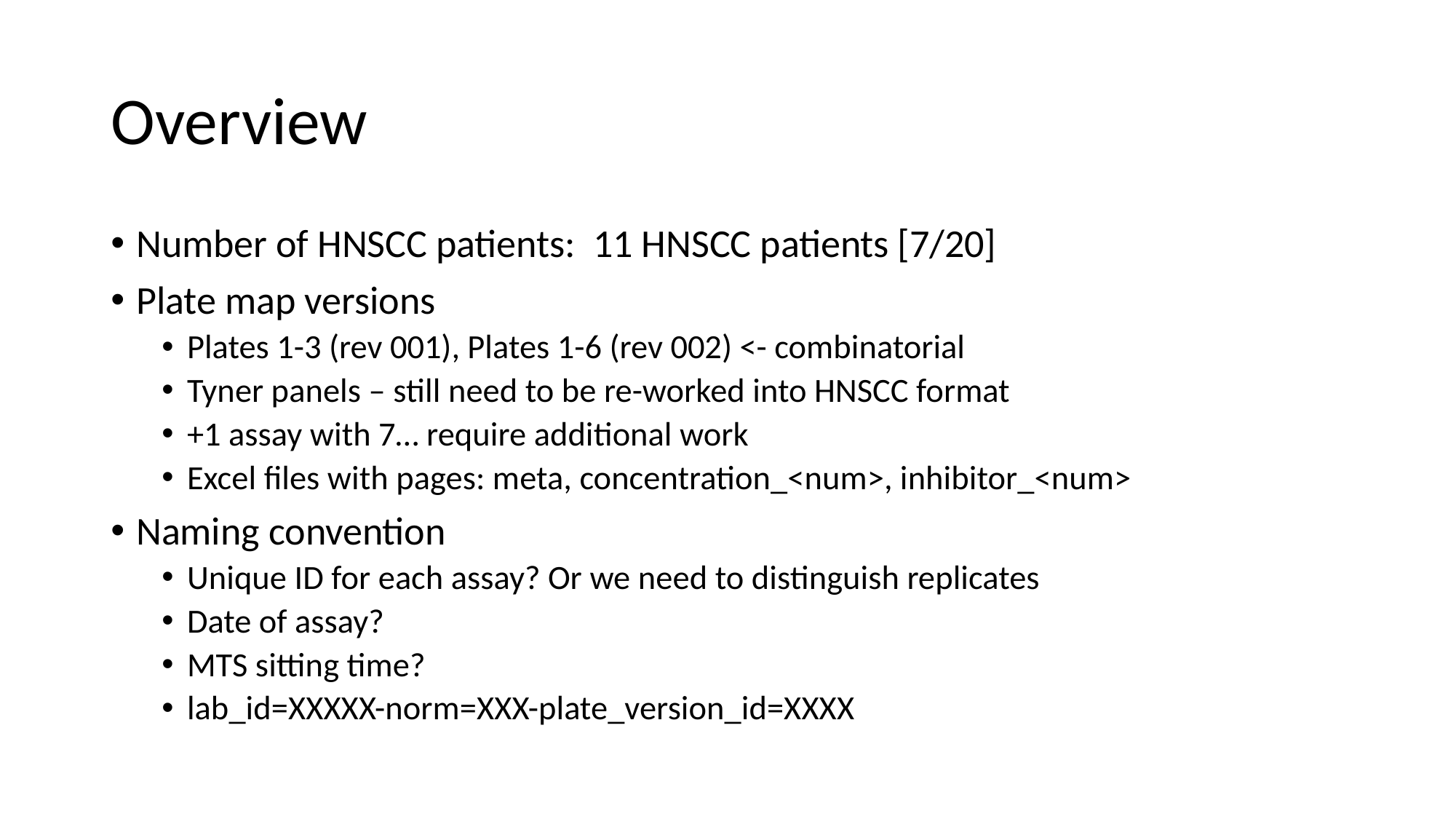

# Overview
Number of HNSCC patients:  11 HNSCC patients [7/20]
Plate map versions
Plates 1-3 (rev 001), Plates 1-6 (rev 002) <- combinatorial
Tyner panels – still need to be re-worked into HNSCC format
+1 assay with 7… require additional work
Excel files with pages: meta, concentration_<num>, inhibitor_<num>
Naming convention
Unique ID for each assay? Or we need to distinguish replicates
Date of assay?
MTS sitting time?
lab_id=XXXXX-norm=XXX-plate_version_id=XXXX